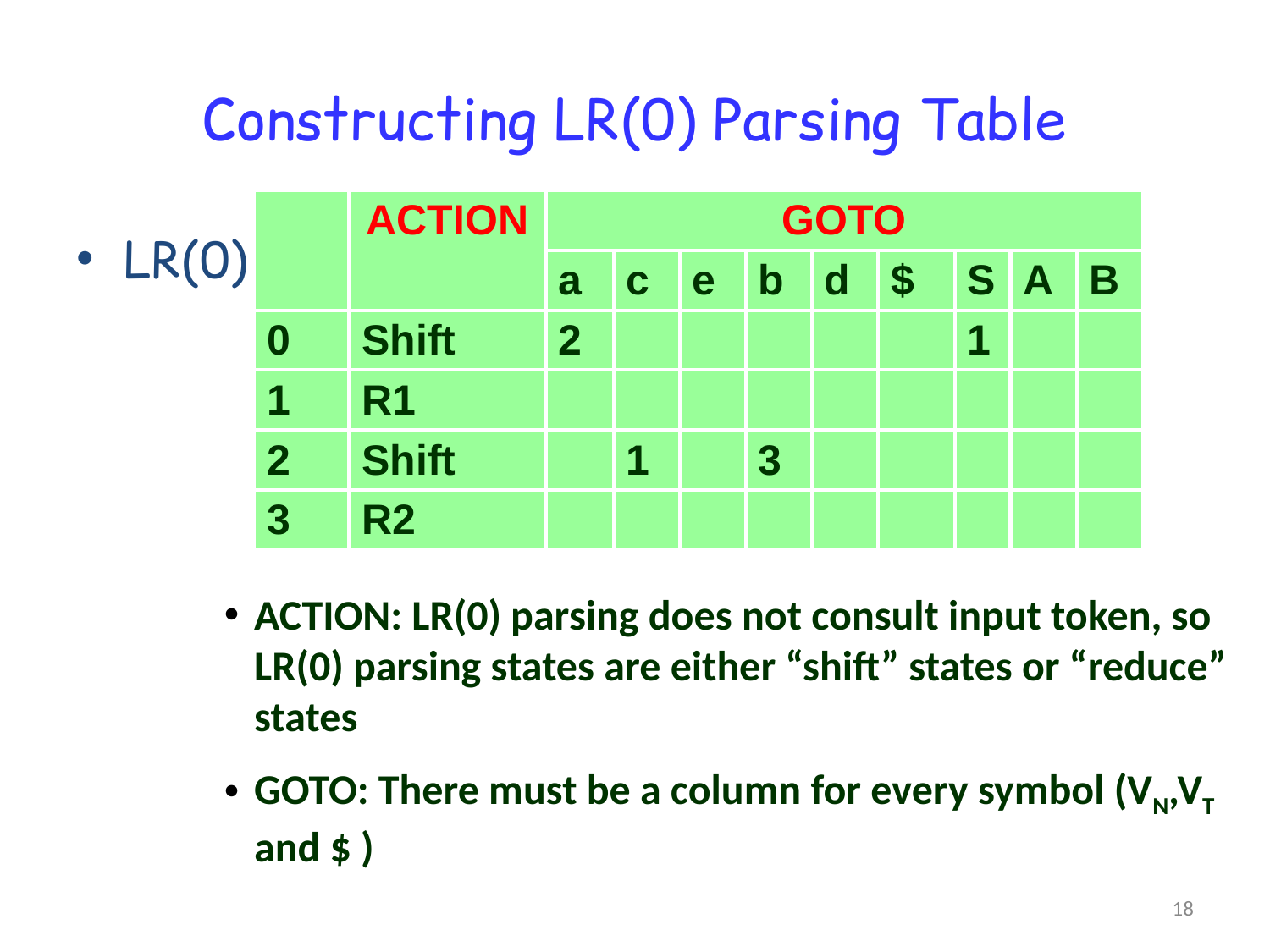

# Constructing LR(0) Parsing Table
|  | ACTION | GOTO |  |  |  |  |  |  |  |  |
| --- | --- | --- | --- | --- | --- | --- | --- | --- | --- | --- |
|  |  | a | c | e | b | d | $ | S | A | B |
| 0 | Shift | 2 |  |  |  |  |  | 1 |  |  |
| 1 | R1 |  |  |  |  |  |  |  |  |  |
| 2 | Shift |  | 1 |  | 3 |  |  |  |  |  |
| 3 | R2 |  |  |  |  |  |  |  |  |  |
LR(0) Parsing Table
ACTION: LR(0) parsing does not consult input token, so LR(0) parsing states are either “shift” states or “reduce” states
GOTO: There must be a column for every symbol (VN,VT and $ )
18